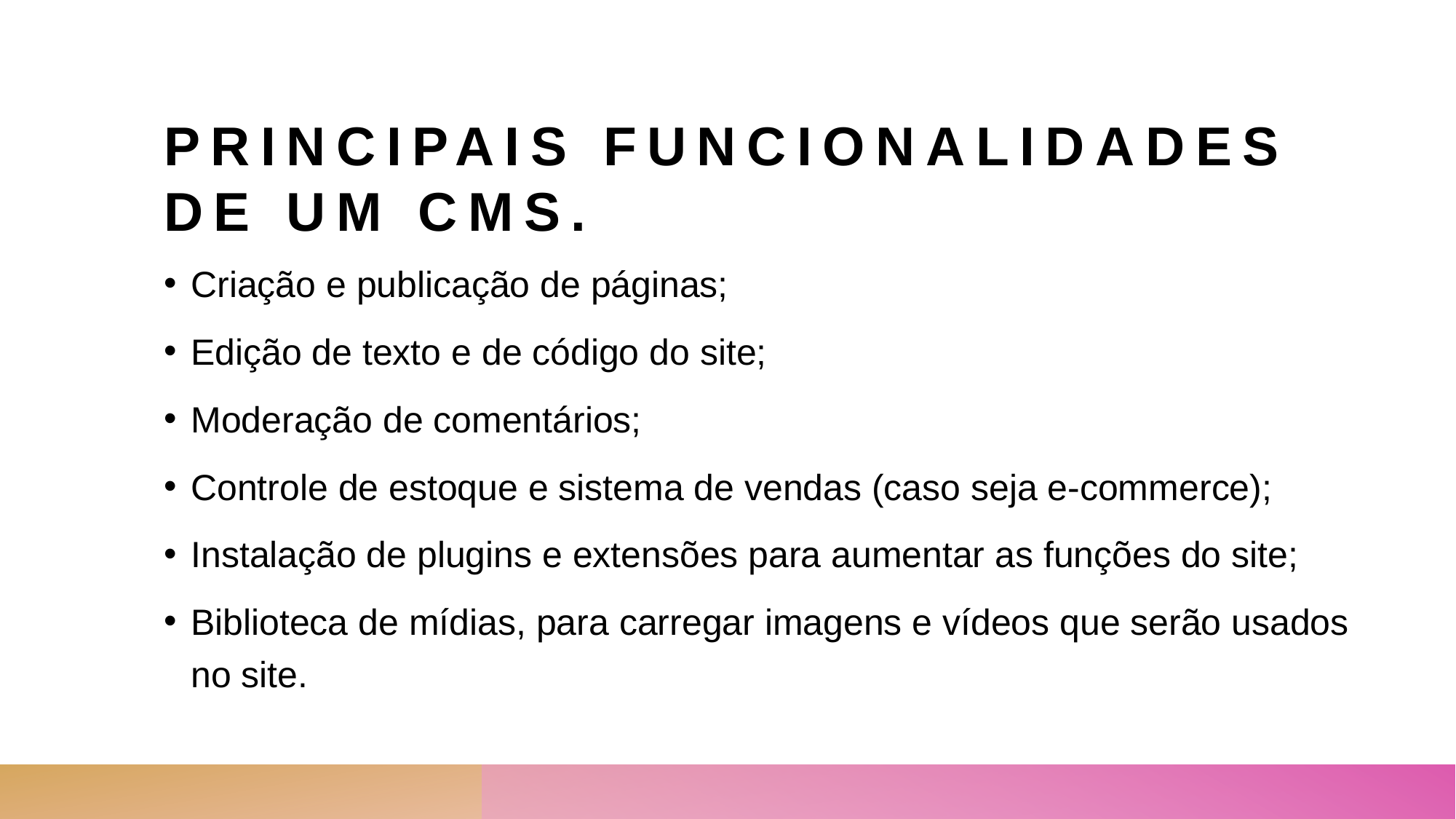

# Principais funcionalidades de um cms.
Criação e publicação de páginas;
Edição de texto e de código do site;
Moderação de comentários;
Controle de estoque e sistema de vendas (caso seja e-commerce);
Instalação de plugins e extensões para aumentar as funções do site;
Biblioteca de mídias, para carregar imagens e vídeos que serão usados no site.